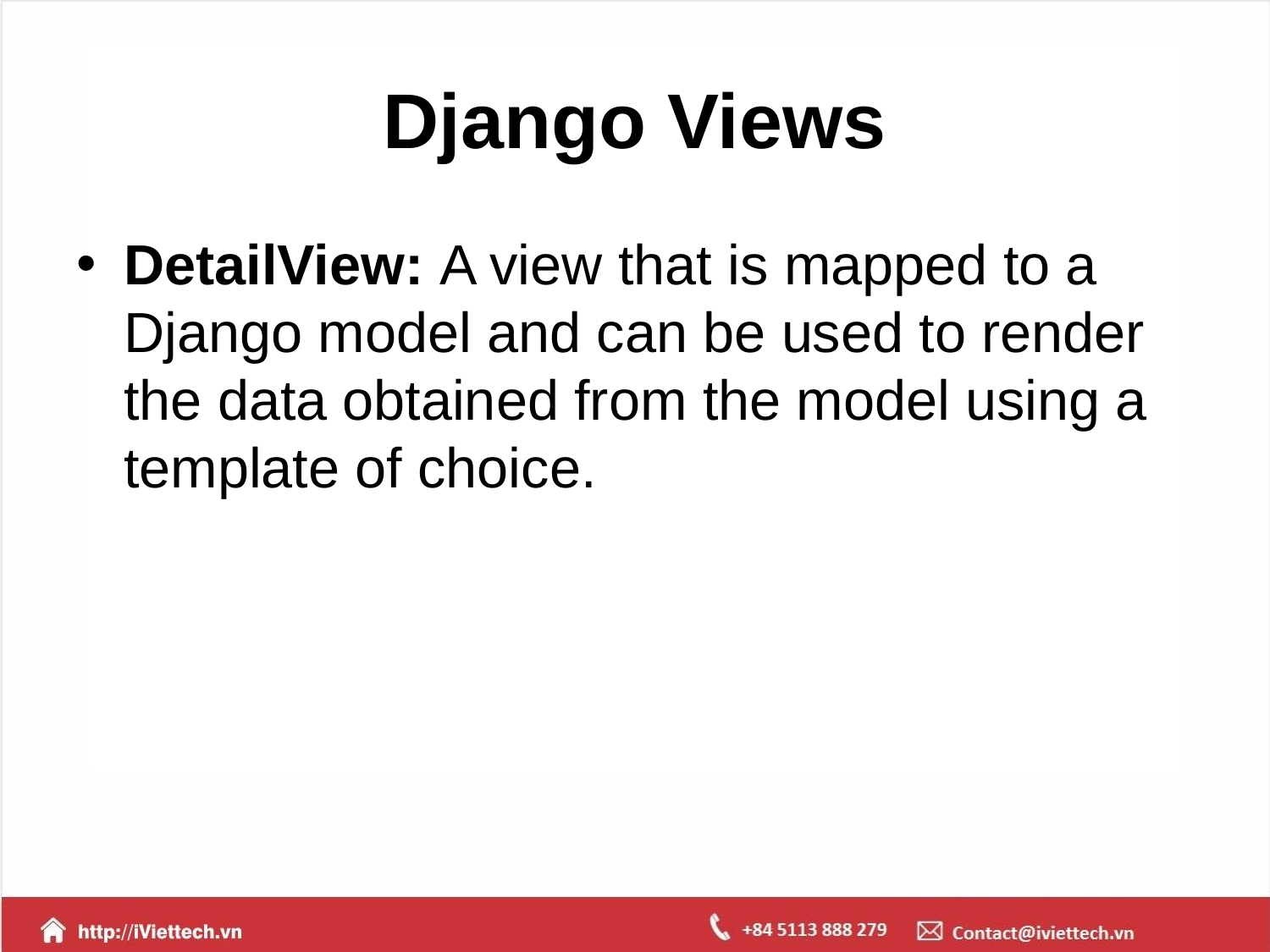

# Django Views
DetailView: A view that is mapped to a Django model and can be used to render the data obtained from the model using a template of choice.